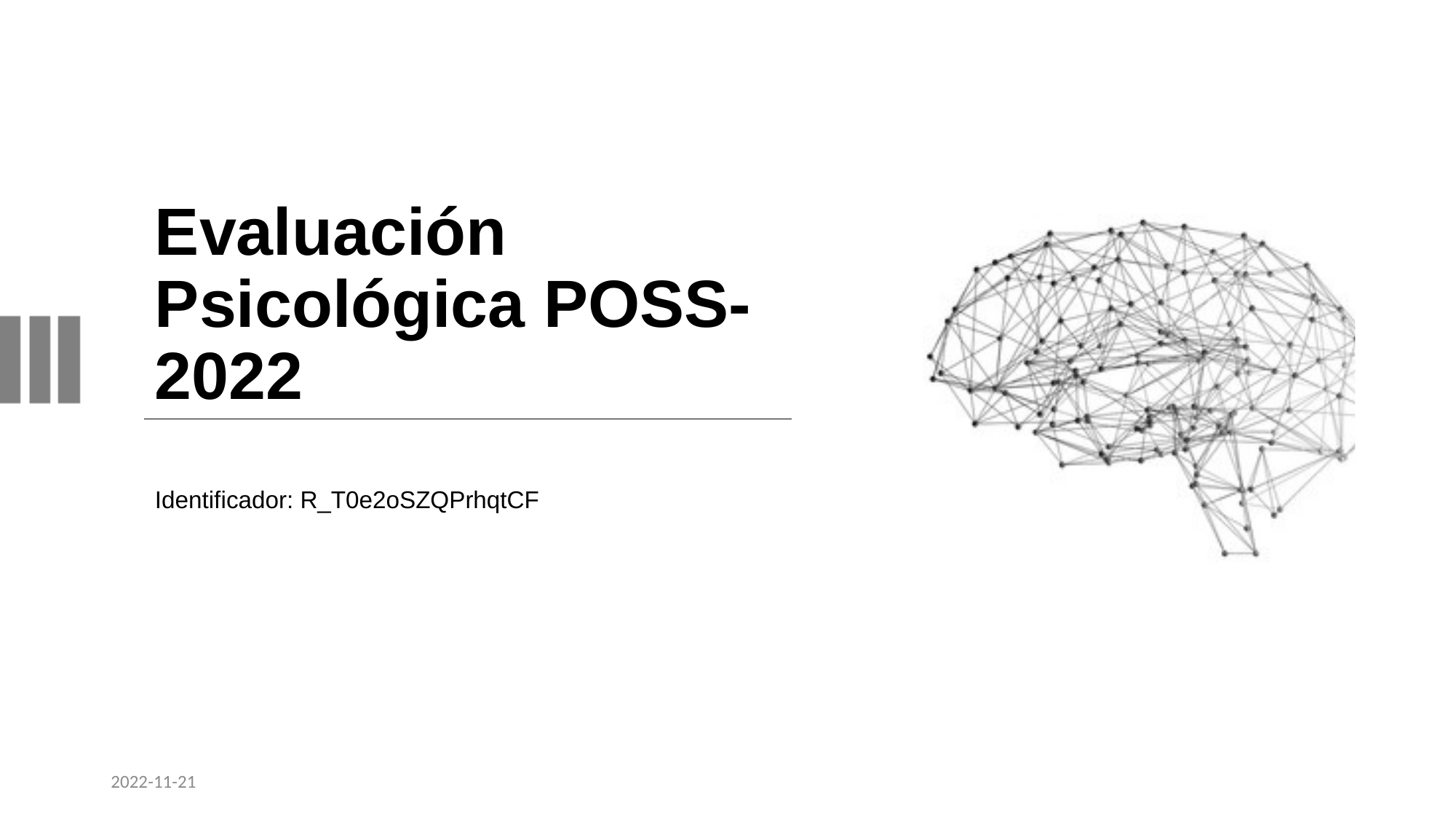

# Evaluación Psicológica POSS-2022
Identificador: R_T0e2oSZQPrhqtCF
2022-11-21